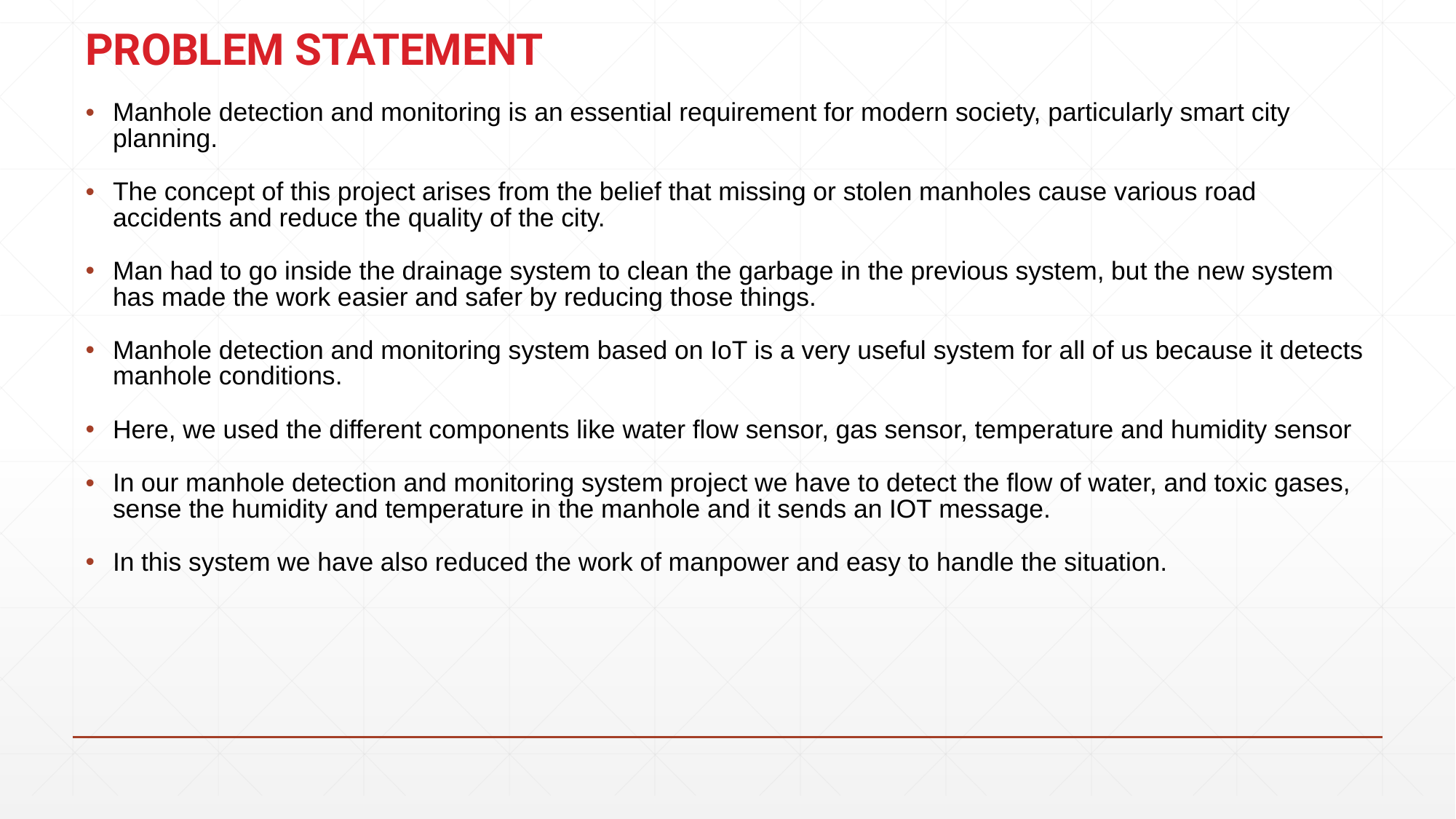

# PROBLEM STATEMENT
Manhole detection and monitoring is an essential requirement for modern society, particularly smart city planning.
The concept of this project arises from the belief that missing or stolen manholes cause various road accidents and reduce the quality of the city.
Man had to go inside the drainage system to clean the garbage in the previous system, but the new system has made the work easier and safer by reducing those things.
Manhole detection and monitoring system based on IoT is a very useful system for all of us because it detects manhole conditions.
Here, we used the different components like water flow sensor, gas sensor, temperature and humidity sensor
In our manhole detection and monitoring system project we have to detect the flow of water, and toxic gases, sense the humidity and temperature in the manhole and it sends an IOT message.
In this system we have also reduced the work of manpower and easy to handle the situation.